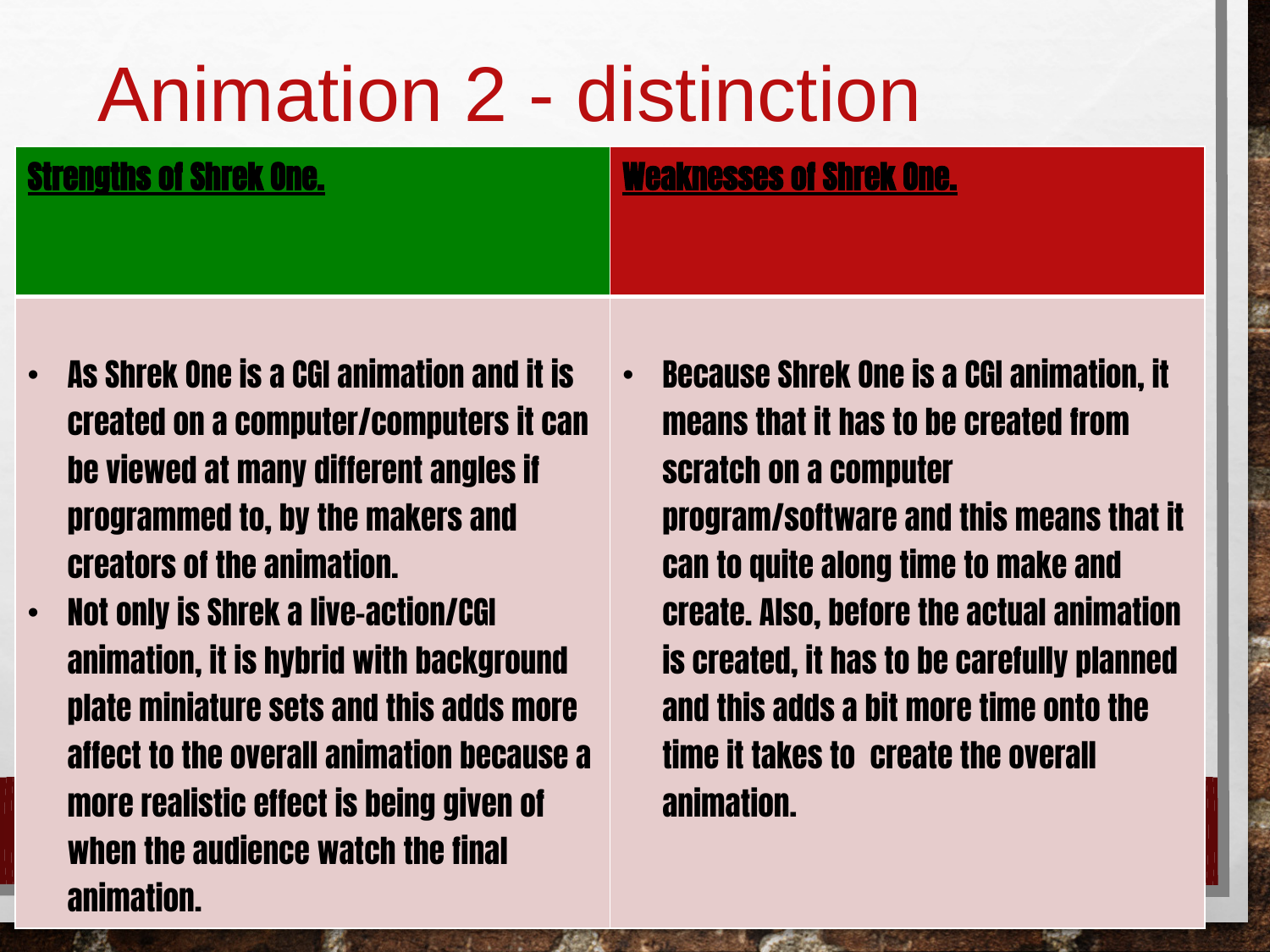

# Animation 2 - distinction
| Strengths of Shrek One. | Weaknesses of Shrek One. |
| --- | --- |
| As Shrek One is a CGI animation and it is created on a computer/computers it can be viewed at many different angles if programmed to, by the makers and creators of the animation. Not only is Shrek a live-action/CGI animation, it is hybrid with background plate miniature sets and this adds more affect to the overall animation because a more realistic effect is being given of when the audience watch the final animation. | Because Shrek One is a CGI animation, it means that it has to be created from scratch on a computer program/software and this means that it can to quite along time to make and create. Also, before the actual animation is created, it has to be carefully planned and this adds a bit more time onto the time it takes to create the overall animation. |